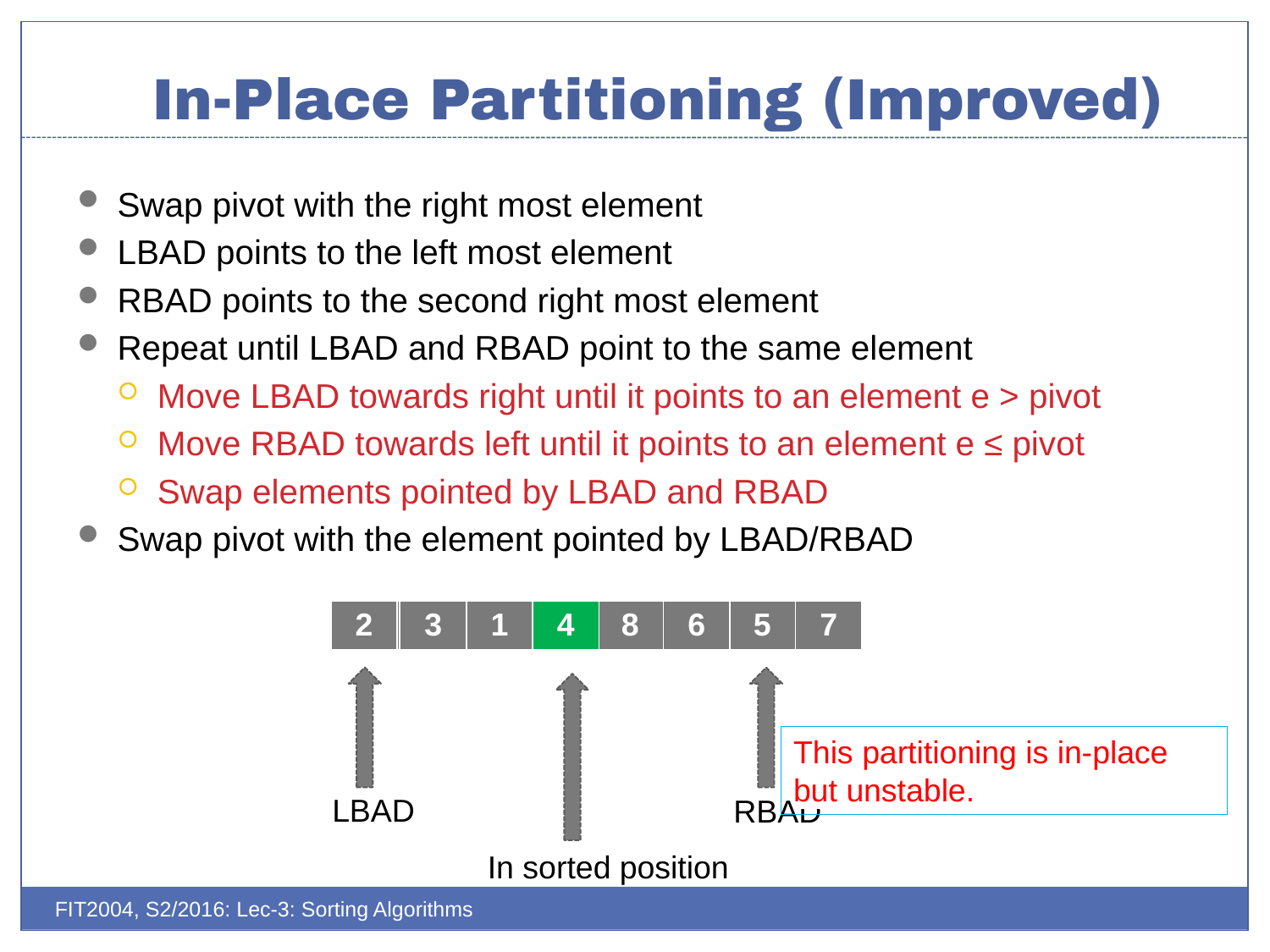

# In-Place Partitioning (Improved)
Swap pivot with the right most element
LBAD points to the left most element
RBAD points to the second right most element
Repeat until LBAD and RBAD point to the same element
Move LBAD towards right until it points to an element e > pivot
Move RBAD towards left until it points to an element e ≤ pivot
Swap elements pointed by LBAD and RBAD
Swap pivot with the element pointed by LBAD/RBAD

| 2 | 8 | 7 | 1 | 3 | 4 | 5 | 6 |
| --- | --- | --- | --- | --- | --- | --- | --- |
| 3 |
| --- |
| 7 |
| --- |
| 4 |
| --- |
| 6 |
| --- |
| 4 |
| --- |
| 1 |
| --- |
| 4 |
| --- |
| 8 |
| --- |
| 7 |
| --- |

This partitioning is in-place but unstable.

LBAD
RBAD
In sorted position
FIT2004, S2/2016: Lec-3: Sorting Algorithms